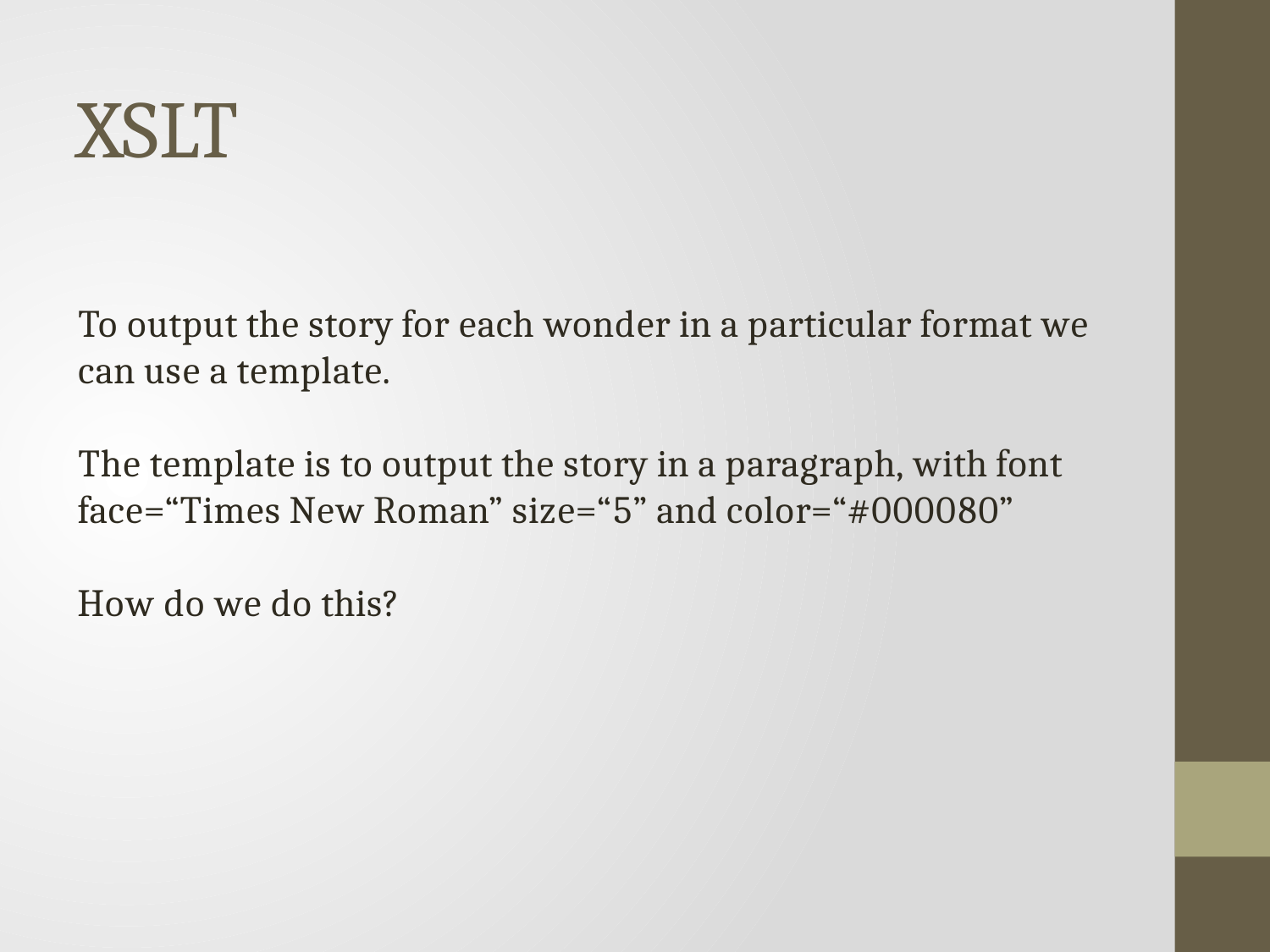

To output the story for each wonder in a particular format we can use a template.

The template is to output the story in a paragraph, with font face=“Times New Roman” size=“5” and color=“#000080”

How do we do this?